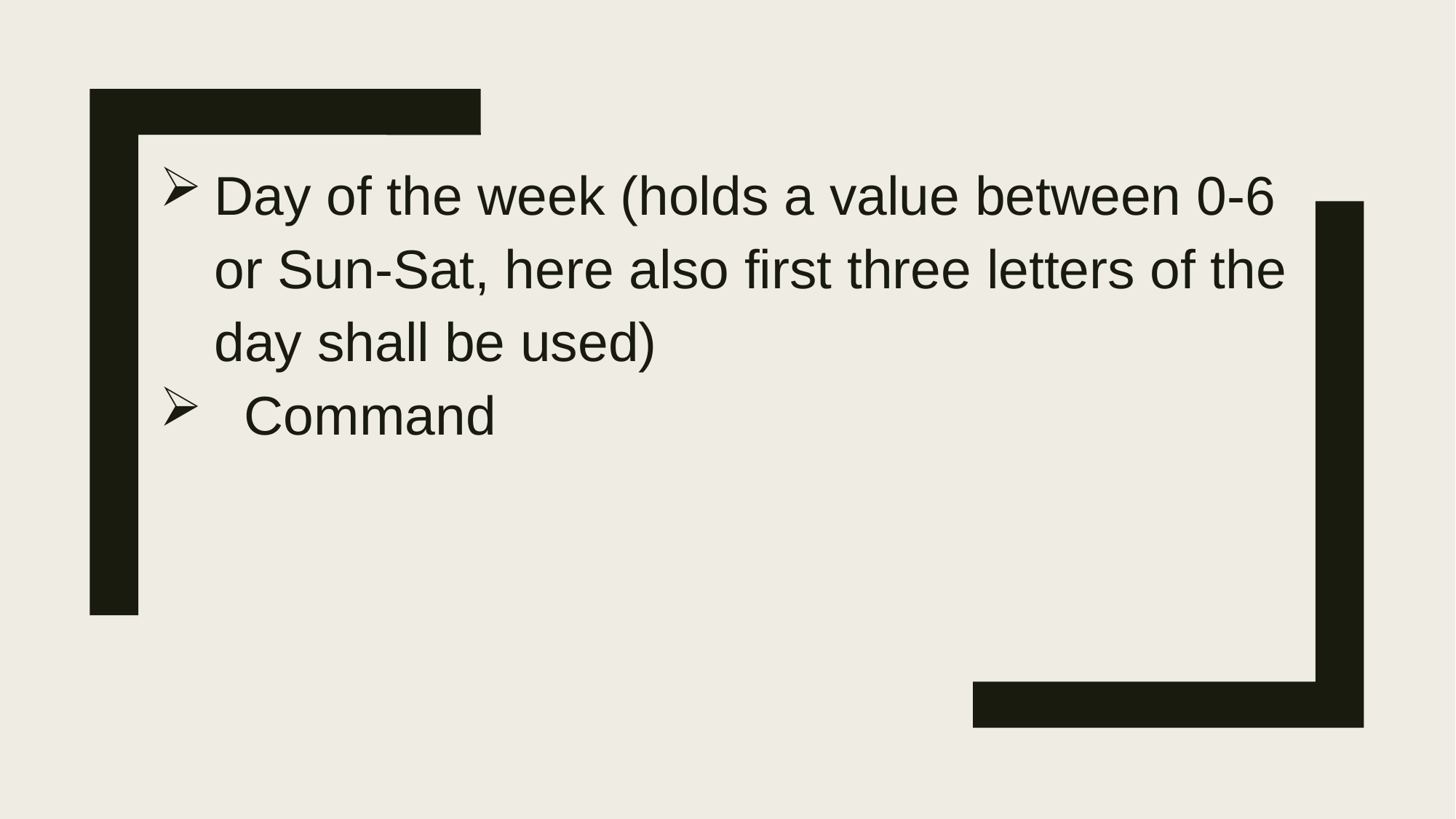

Day of the week (holds a value between 0-6 or Sun-Sat, here also first three letters of the day shall be used)
  Command
#